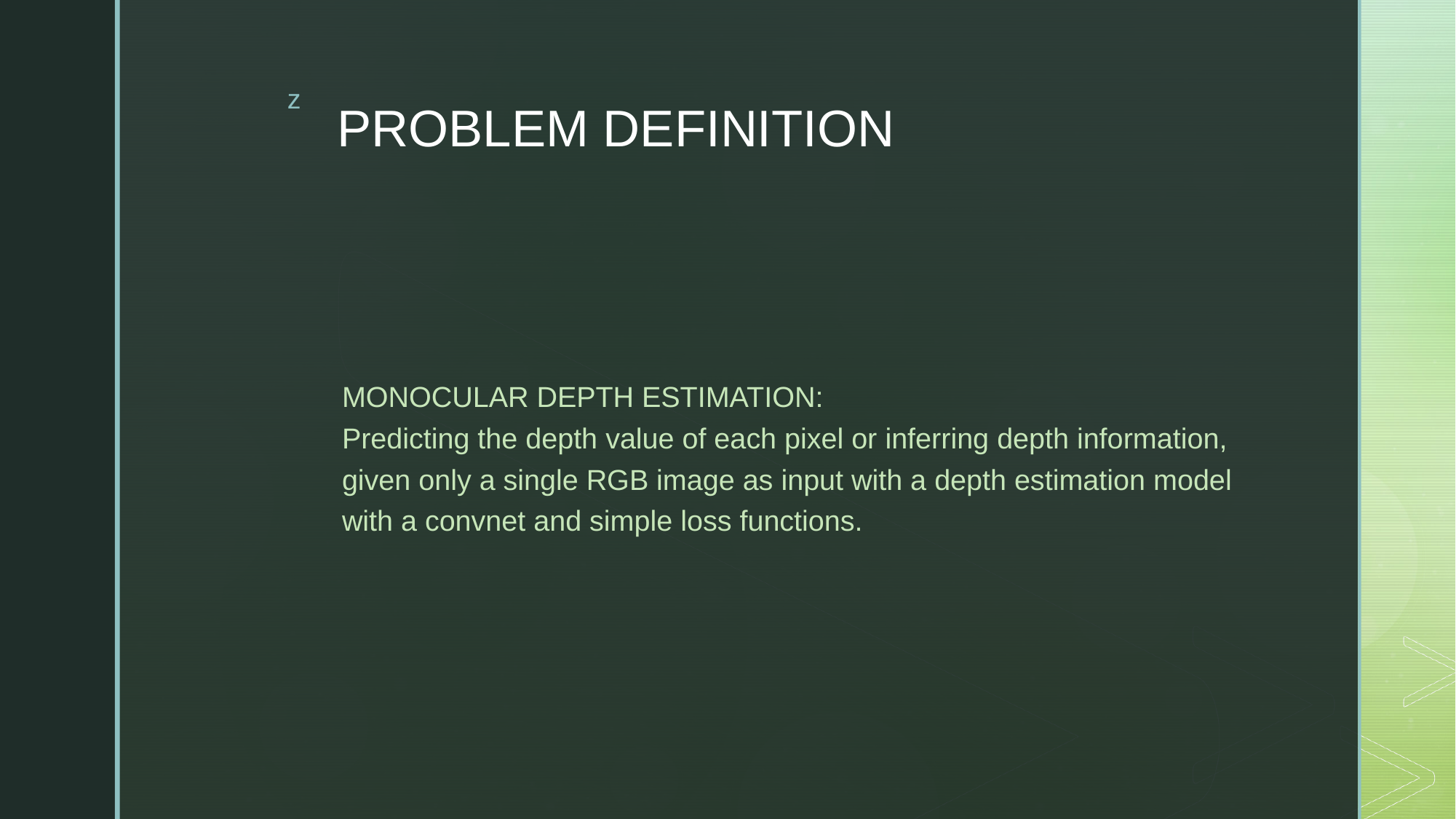

# PROBLEM DEFINITION
MONOCULAR DEPTH ESTIMATION:
Predicting the depth value of each pixel or inferring depth information, given only a single RGB image as input with a depth estimation model with a convnet and simple loss functions.